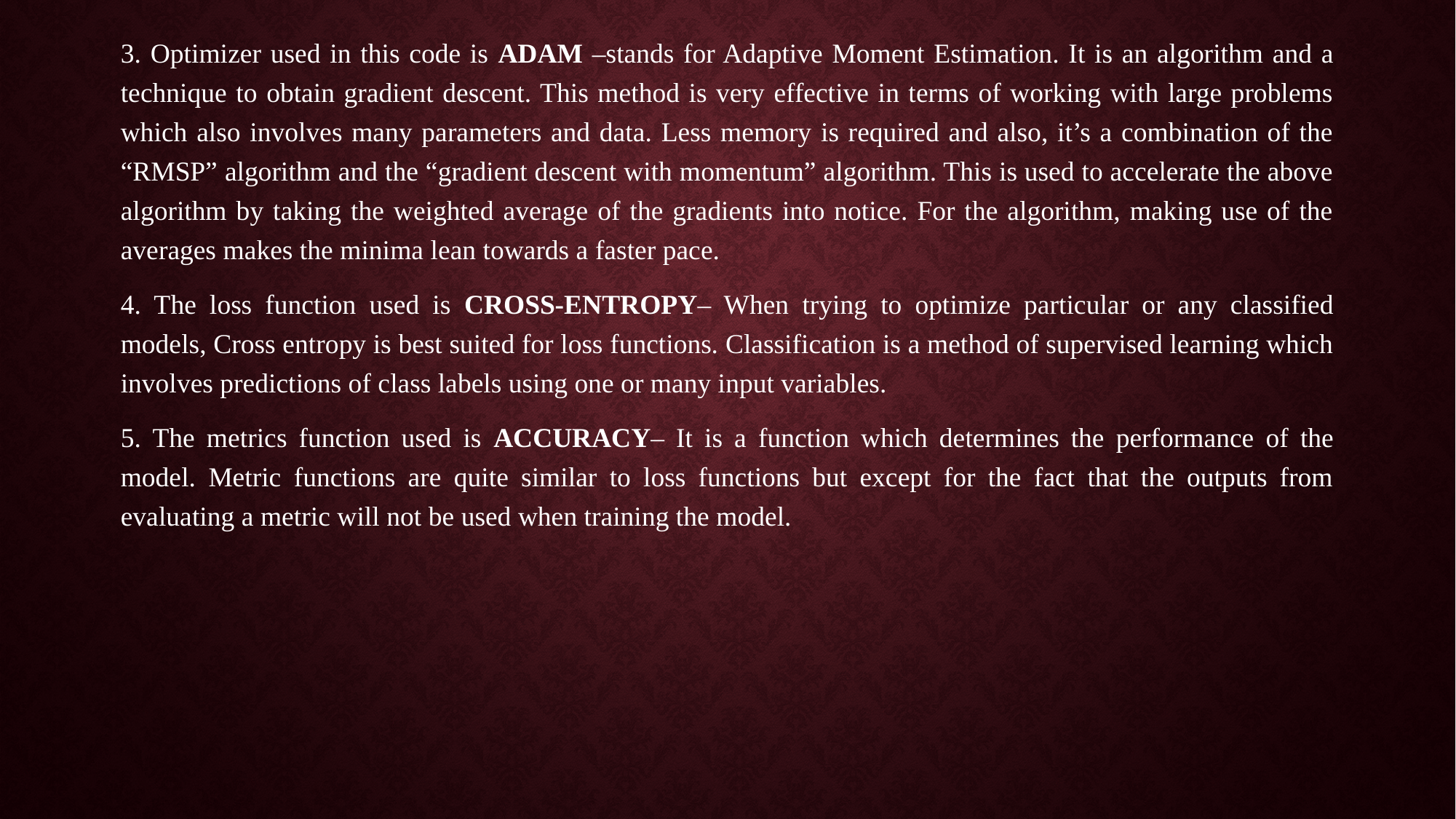

3. Optimizer used in this code is ADAM –stands for Adaptive Moment Estimation. It is an algorithm and a technique to obtain gradient descent. This method is very effective in terms of working with large problems which also involves many parameters and data. Less memory is required and also, it’s a combination of the “RMSP” algorithm and the “gradient descent with momentum” algorithm. This is used to accelerate the above algorithm by taking the weighted average of the gradients into notice. For the algorithm, making use of the averages makes the minima lean towards a faster pace.
4. The loss function used is CROSS-ENTROPY– When trying to optimize particular or any classified models, Cross entropy is best suited for loss functions. Classification is a method of supervised learning which involves predictions of class labels using one or many input variables.
5. The metrics function used is ACCURACY– It is a function which determines the performance of the model. Metric functions are quite similar to loss functions but except for the fact that the outputs from evaluating a metric will not be used when training the model.